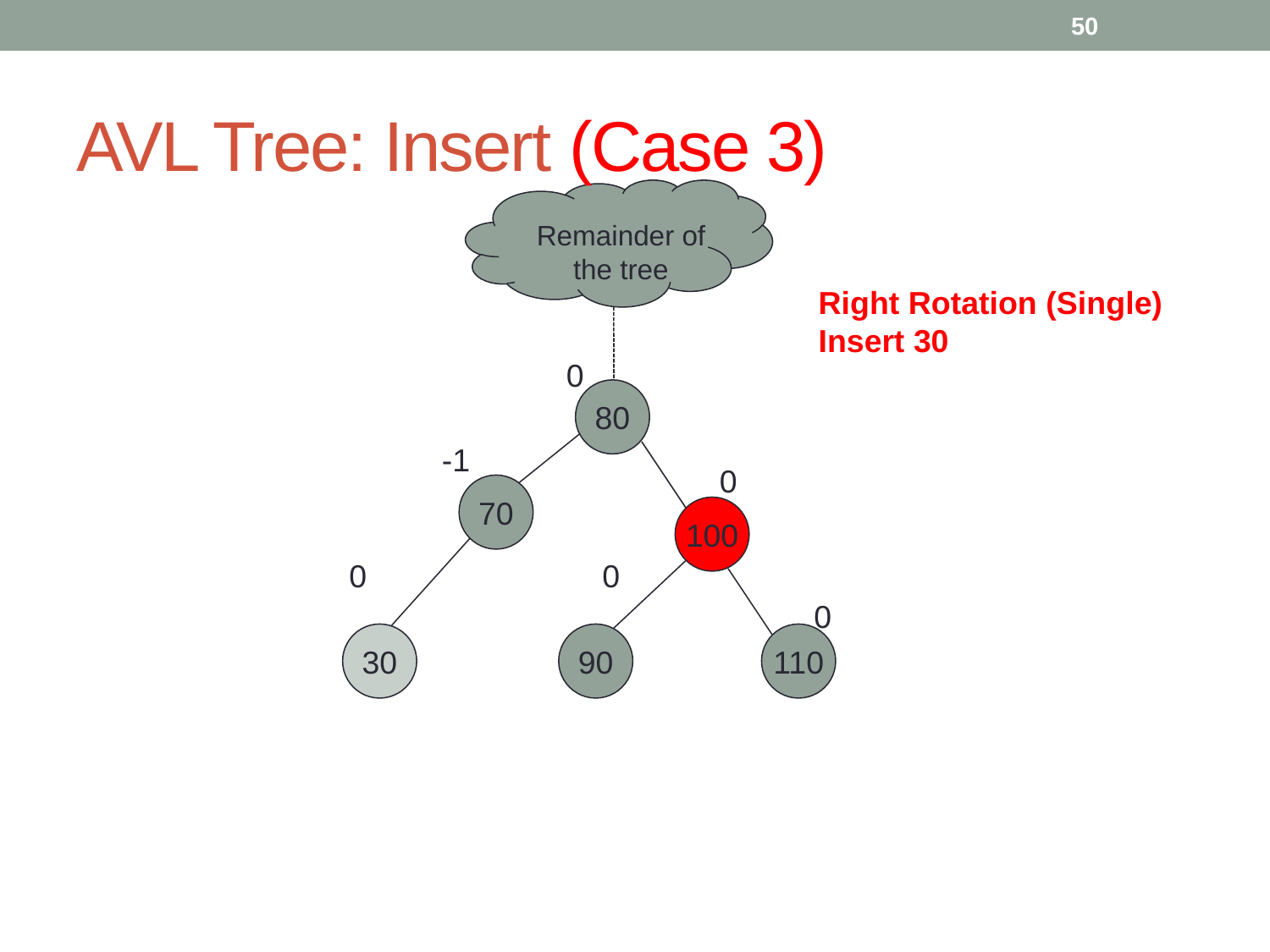

50
# AVL Tree: Insert (Case 3)

Remainder of
the tree
Right Rotation (Single)
Insert 30

0
80

70

30
-1

0
100
0
0

0
110
90